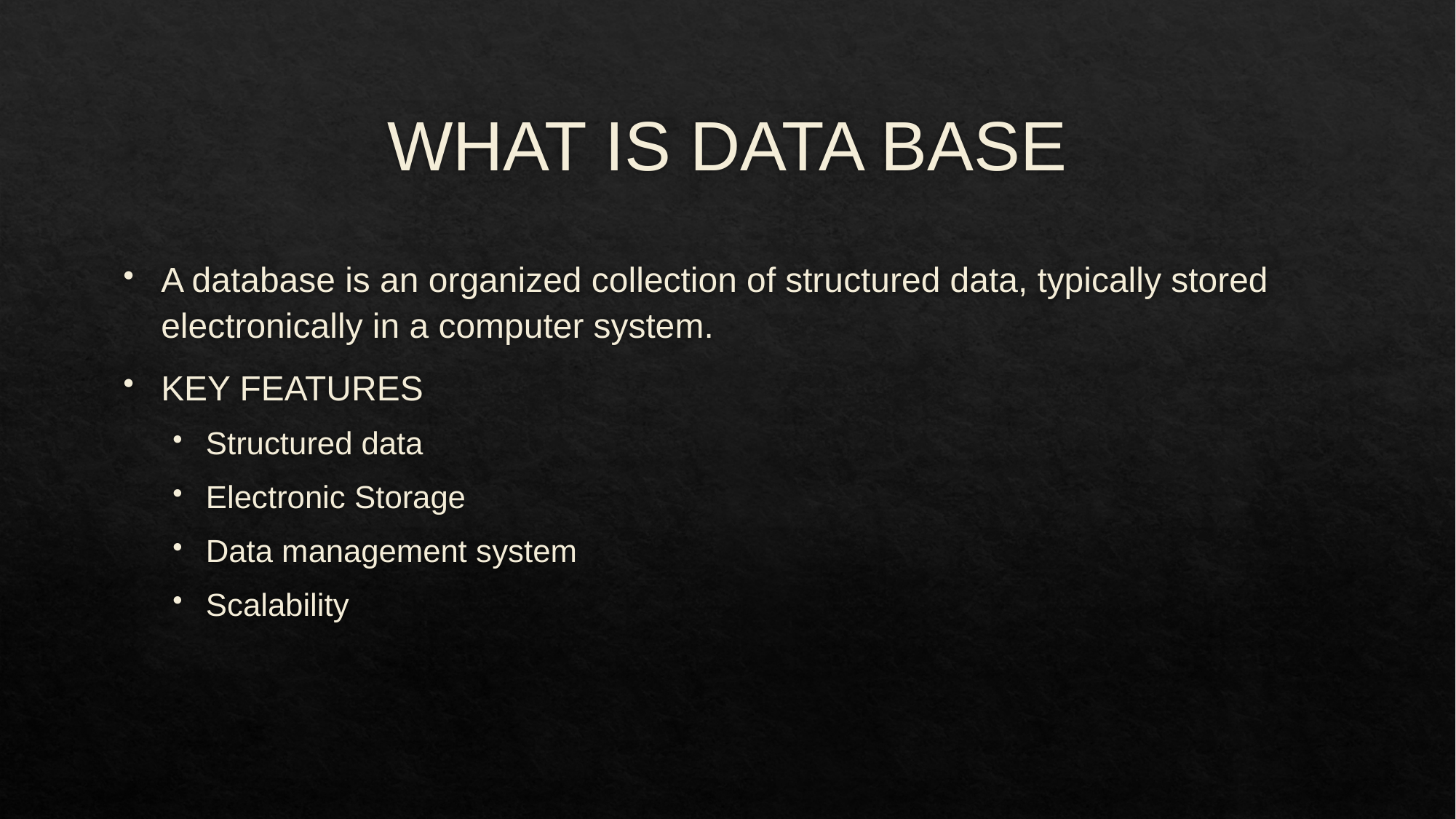

# WHAT IS DATA BASE
A database is an organized collection of structured data, typically stored electronically in a computer system.
KEY FEATURES
Structured data
Electronic Storage
Data management system
Scalability